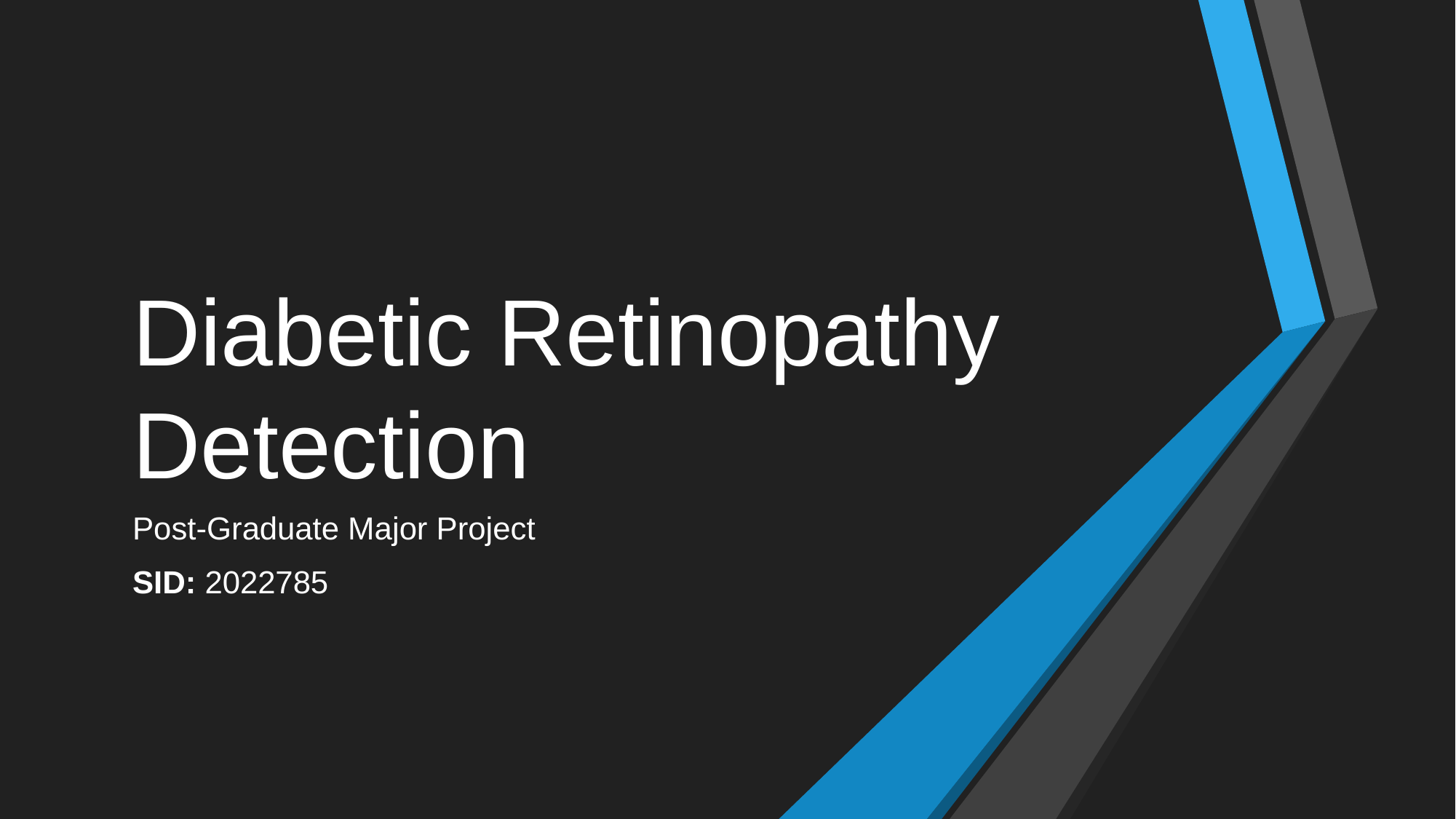

# Diabetic Retinopathy Detection
Post-Graduate Major Project
SID: 2022785